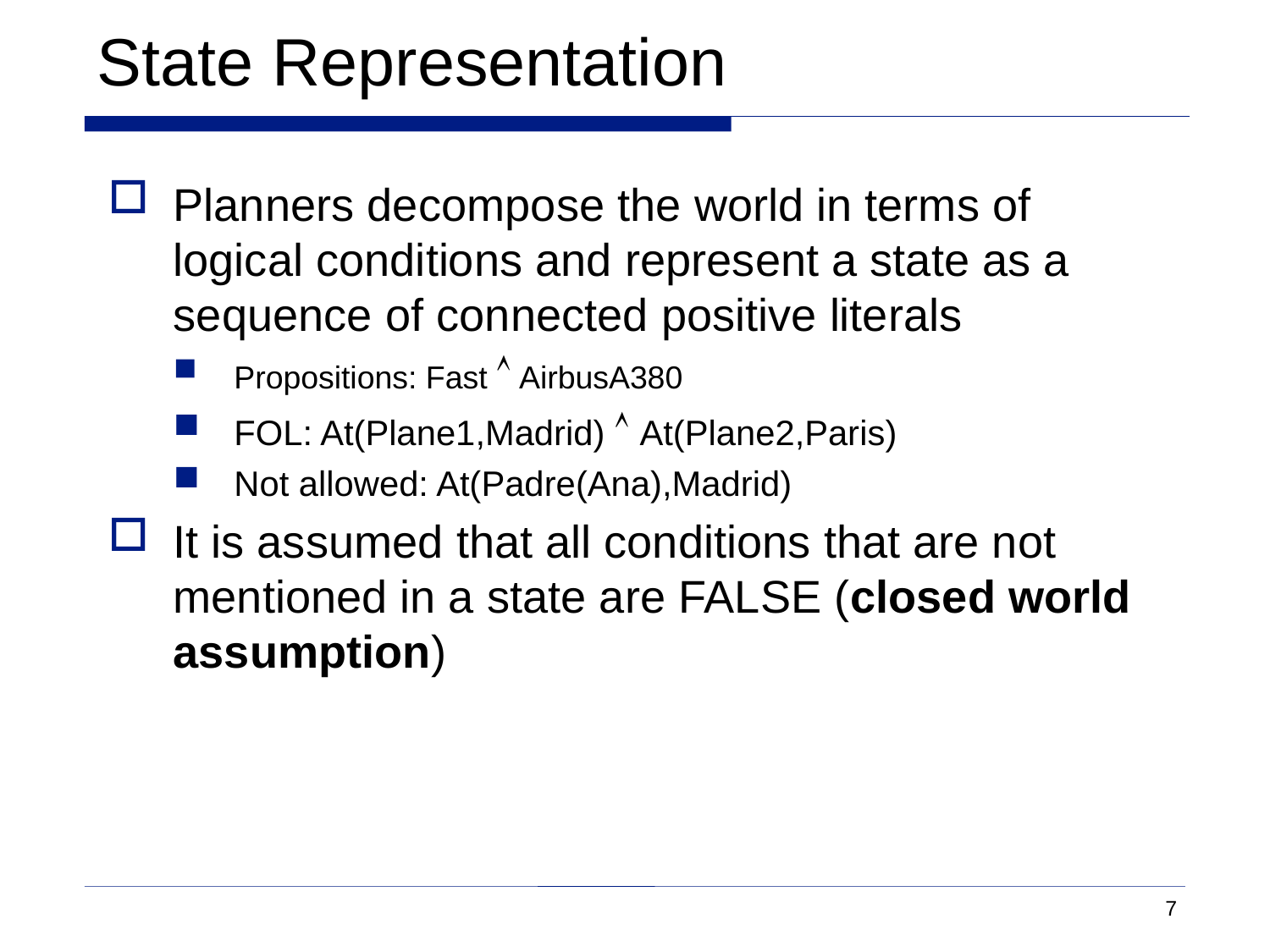

# State Representation
Planners decompose the world in terms of logical conditions and represent a state as a sequence of connected positive literals
Propositions: Fast ∧ AirbusA380
FOL: At(Plane1,Madrid) ∧ At(Plane2,Paris)
Not allowed: At(Padre(Ana),Madrid)
It is assumed that all conditions that are not mentioned in a state are FALSE (closed world assumption)